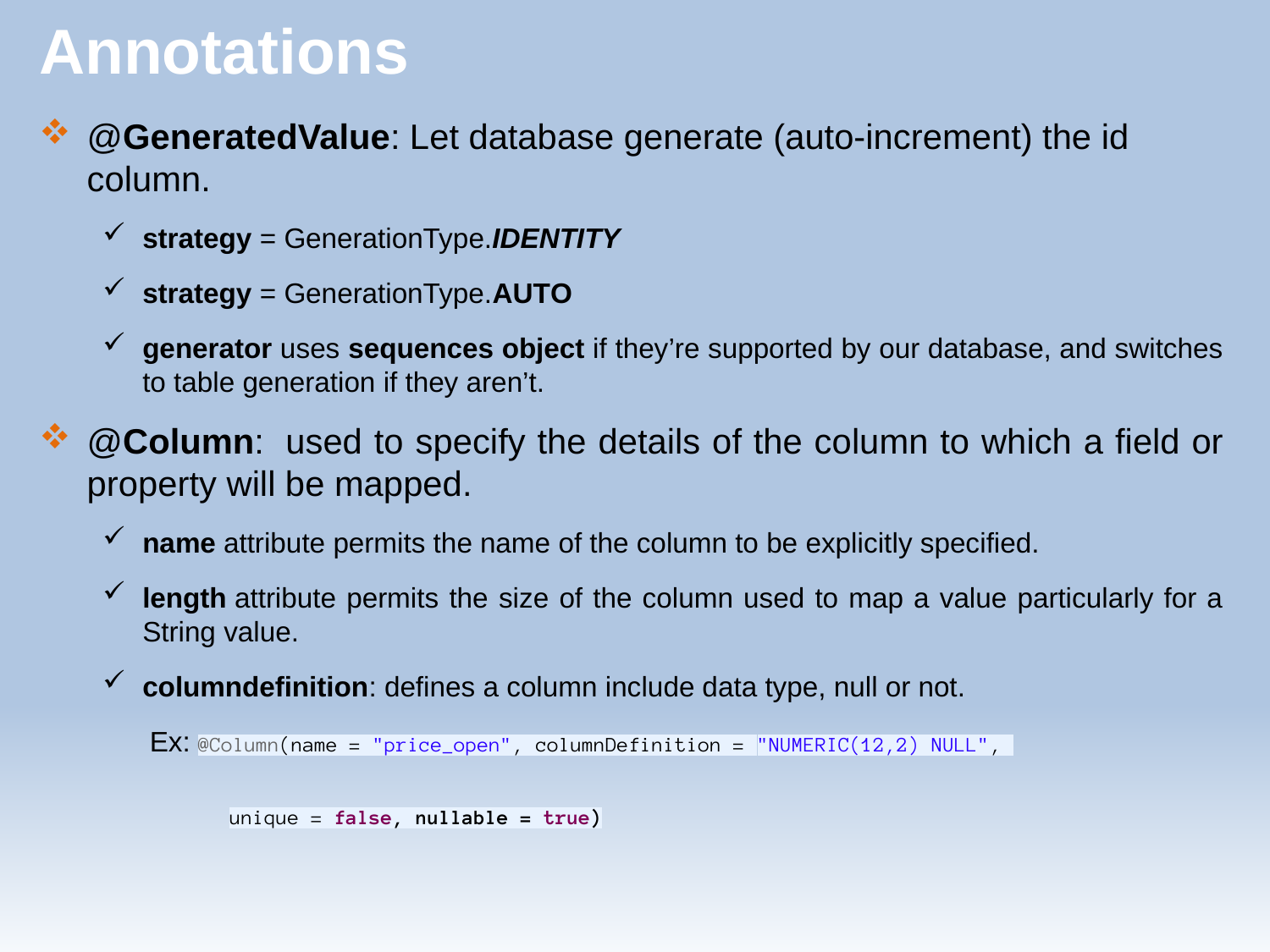

# Annotations
@GeneratedValue: Let database generate (auto-increment) the id column.
strategy = GenerationType.IDENTITY
strategy = GenerationType.AUTO
generator uses sequences object if they’re supported by our database, and switches to table generation if they aren’t.
@Column:  used to specify the details of the column to which a field or property will be mapped.
name attribute permits the name of the column to be explicitly specified.
length attribute permits the size of the column used to map a value particularly for a String value.
columndefinition: defines a column include data type, null or not.
      Ex: @Column(name = "price_open", columnDefinition = "NUMERIC(12,2) NULL",
									unique = false, nullable = true)
6